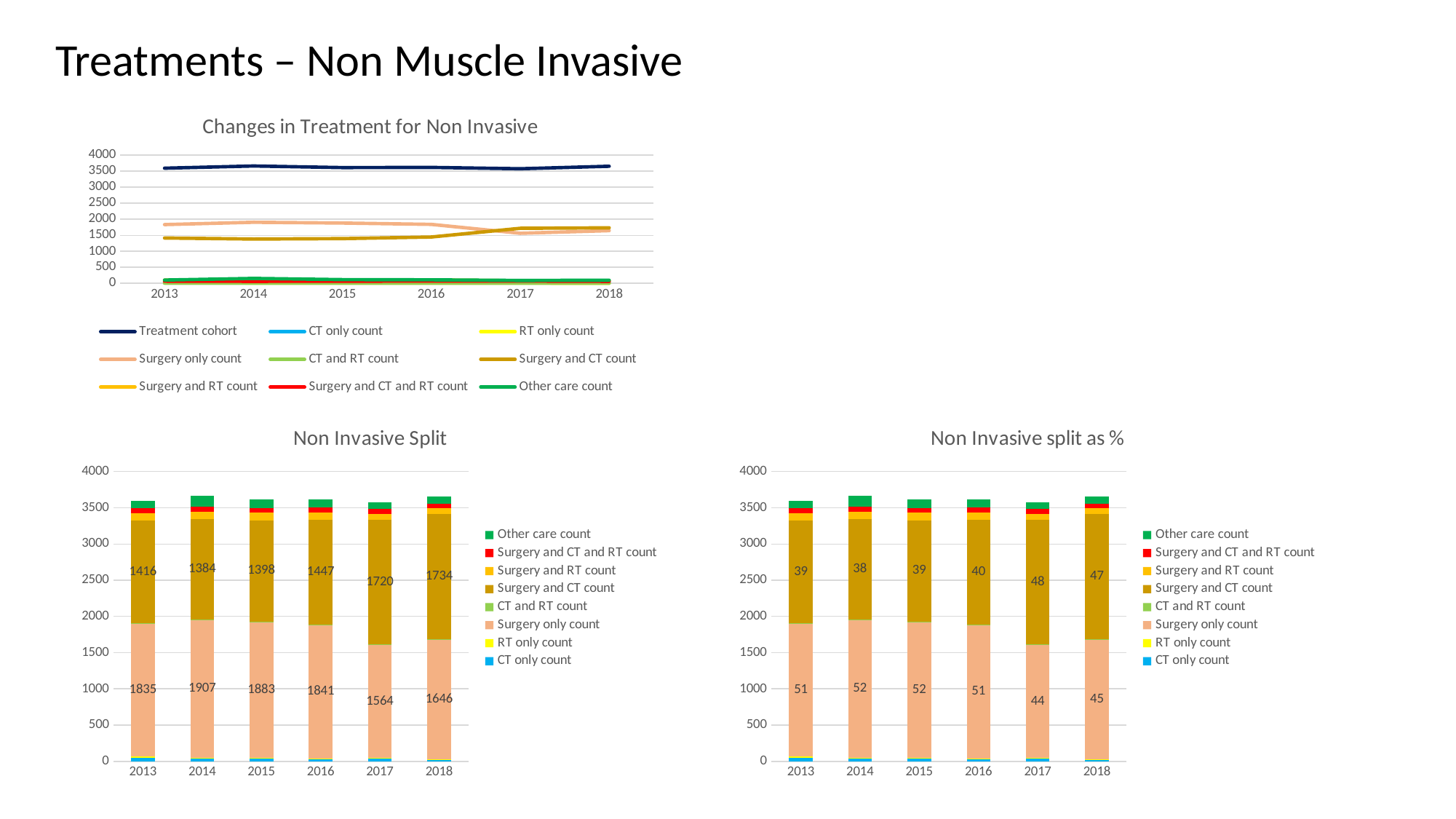

# Treatments – Non Muscle Invasive

### Chart: Changes in Treatment for Non Invasive

| Category | Treatment cohort | CT only count | RT only count | Surgery only count | CT and RT count | Surgery and CT count | Surgery and RT count | Surgery and CT and RT count | Other care count |
|---|---|---|---|---|---|---|---|---|---|
| 2013 | 3595.0 | 47.0 | 20.0 | 1835.0 | 5.0 | 1416.0 | 100.0 | 69.0 | 103.0 |
| 2014 | 3664.0 | 38.0 | 12.0 | 1907.0 | 3.0 | 1384.0 | 104.0 | 62.0 | 154.0 |
| 2015 | 3614.0 | 34.0 | 9.0 | 1883.0 | 5.0 | 1398.0 | 101.0 | 68.0 | 116.0 |
| 2016 | 3619.0 | 33.0 | 7.0 | 1841.0 | 4.0 | 1447.0 | 106.0 | 71.0 | 110.0 |
| 2017 | 3578.0 | 38.0 | 7.0 | 1564.0 | 3.0 | 1720.0 | 83.0 | 72.0 | 91.0 |
| 2018 | 3656.0 | 27.0 | 5.0 | 1646.0 | 4.0 | 1734.0 | 81.0 | 62.0 | 97.0 |

### Chart: Non Invasive Split

| Category | CT only count | RT only count | Surgery only count | CT and RT count | Surgery and CT count | Surgery and RT count | Surgery and CT and RT count | Other care count |
|---|---|---|---|---|---|---|---|---|
| 2013 | 47.0 | 20.0 | 1835.0 | 5.0 | 1416.0 | 100.0 | 69.0 | 103.0 |
| 2014 | 38.0 | 12.0 | 1907.0 | 3.0 | 1384.0 | 104.0 | 62.0 | 154.0 |
| 2015 | 34.0 | 9.0 | 1883.0 | 5.0 | 1398.0 | 101.0 | 68.0 | 116.0 |
| 2016 | 33.0 | 7.0 | 1841.0 | 4.0 | 1447.0 | 106.0 | 71.0 | 110.0 |
| 2017 | 38.0 | 7.0 | 1564.0 | 3.0 | 1720.0 | 83.0 | 72.0 | 91.0 |
| 2018 | 27.0 | 5.0 | 1646.0 | 4.0 | 1734.0 | 81.0 | 62.0 | 97.0 |

### Chart: Non Invasive split as %

| Category | CT only count | RT only count | Surgery only count | CT and RT count | Surgery and CT count | Surgery and RT count | Surgery and CT and RT count | Other care count |
|---|---|---|---|---|---|---|---|---|
| 2013 | 47.0 | 20.0 | 1835.0 | 5.0 | 1416.0 | 100.0 | 69.0 | 103.0 |
| 2014 | 38.0 | 12.0 | 1907.0 | 3.0 | 1384.0 | 104.0 | 62.0 | 154.0 |
| 2015 | 34.0 | 9.0 | 1883.0 | 5.0 | 1398.0 | 101.0 | 68.0 | 116.0 |
| 2016 | 33.0 | 7.0 | 1841.0 | 4.0 | 1447.0 | 106.0 | 71.0 | 110.0 |
| 2017 | 38.0 | 7.0 | 1564.0 | 3.0 | 1720.0 | 83.0 | 72.0 | 91.0 |
| 2018 | 27.0 | 5.0 | 1646.0 | 4.0 | 1734.0 | 81.0 | 62.0 | 97.0 |